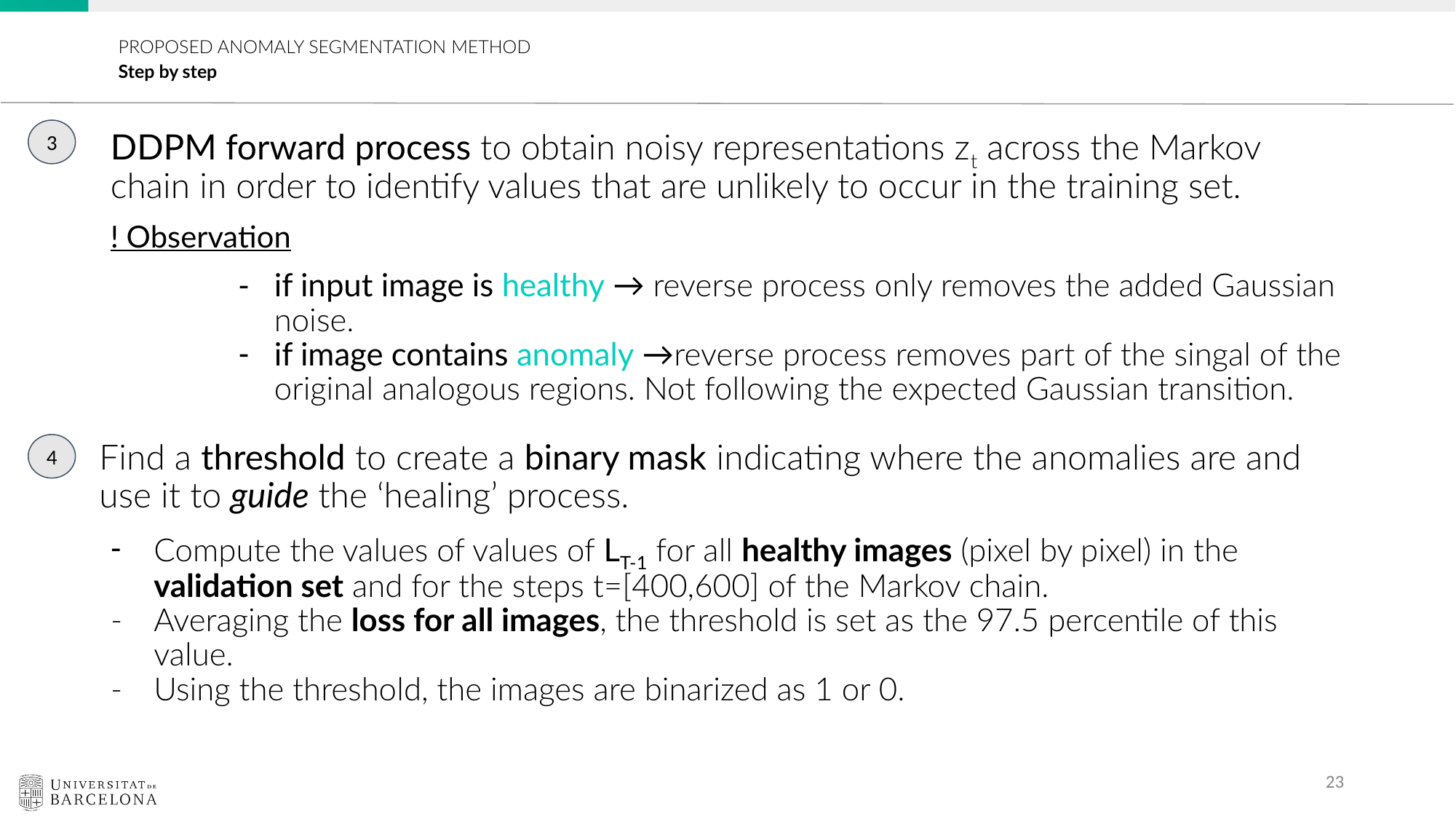

PROPOSED ANOMALY SEGMENTATION METHOD
Step by step
3
DDPM forward process to obtain noisy representations zt across the Markov chain in order to identify values that are unlikely to occur in the training set.
! Observation
if input image is healthy → reverse process only removes the added Gaussian noise.
if image contains anomaly →reverse process removes part of the singal of the original analogous regions. Not following the expected Gaussian transition.
4
Find a threshold to create a binary mask indicating where the anomalies are and use it to guide the ‘healing’ process.
Compute the values of values of LT-1 for all healthy images (pixel by pixel) in the validation set and for the steps t=[400,600] of the Markov chain.
Averaging the loss for all images, the threshold is set as the 97.5 percentile of this value.
Using the threshold, the images are binarized as 1 or 0.
23